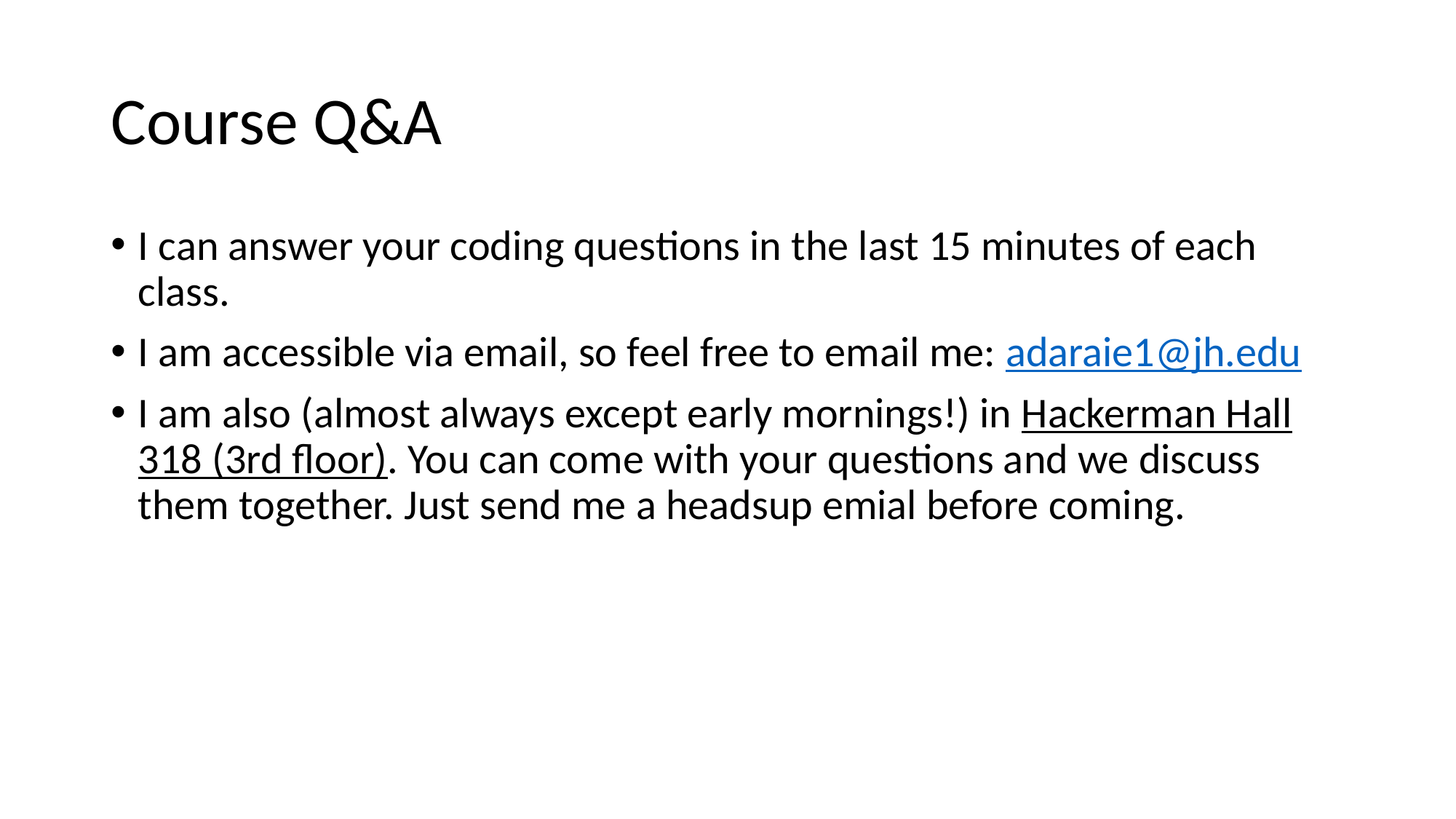

# Course Q&A
I can answer your coding questions in the last 15 minutes of each class.
I am accessible via email, so feel free to email me: adaraie1@jh.edu
I am also (almost always except early mornings!) in Hackerman Hall 318 (3rd floor). You can come with your questions and we discuss them together. Just send me a headsup emial before coming.